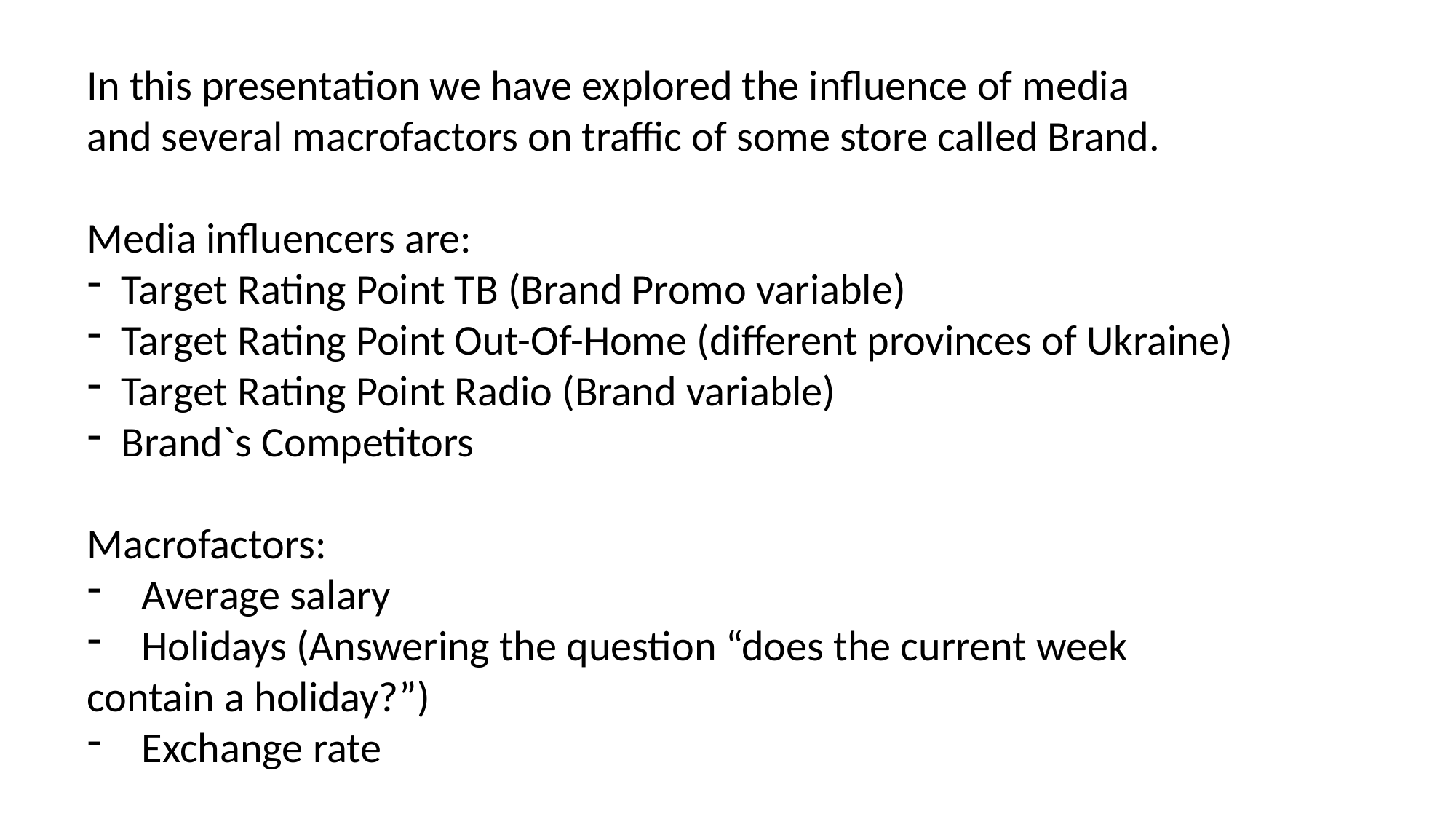

In this presentation we have explored the influence of media
and several macrofactors on traffic of some store called Brand.

Media influencers are:
Target Rating Point TB (Brand Promo variable)
Target Rating Point Out-Of-Home (different provinces of Ukraine)
Target Rating Point Radio (Brand variable)
Brand`s Competitors

Macrofactors:
Average salary
Holidays (Answering the question “does the current week
contain a holiday?”)
Exchange rate